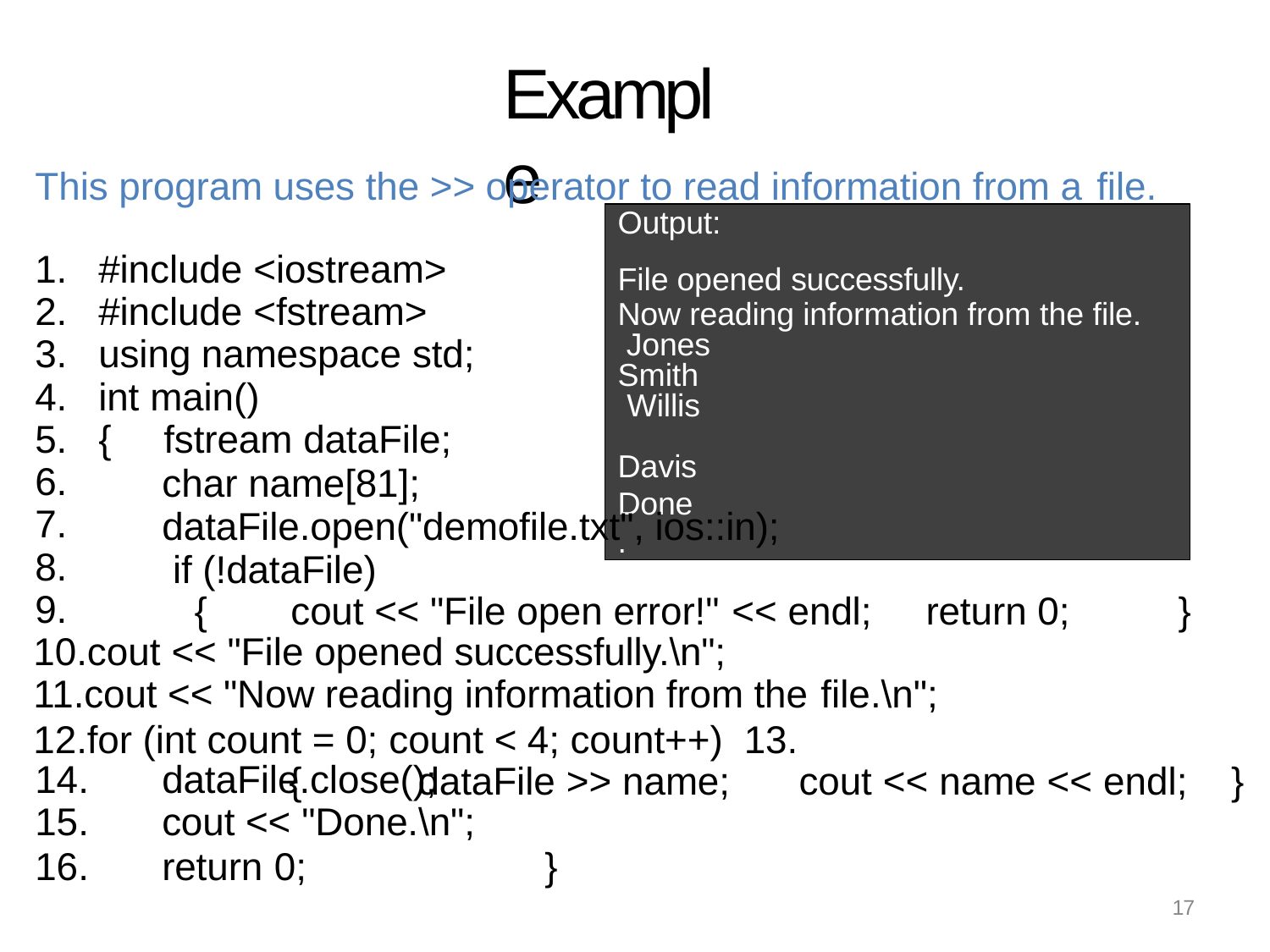

# Example
This program uses the >> operator to read information from a file.
Output:
File opened successfully.
Now reading information from the file.  Jones
Smith  Willis  Davis
Done.
#include <iostream>
#include <fstream>
using namespace std;
int main()
{	fstream dataFile;
6.
7.
8.
9.
cout << "File opened successfully.\n";
cout << "Now reading information from the file.\n";
for (int count = 0; count < 4; count++)  13.
dataFile.close();
cout << "Done.\n";
return 0;	}
char name[81];
dataFile.open("demofile.txt", ios::in);  if (!dataFile)
{	cout << "File open error!" << endl;	return 0;
}
{	dataFile >> name;	cout << name << endl;	}
17